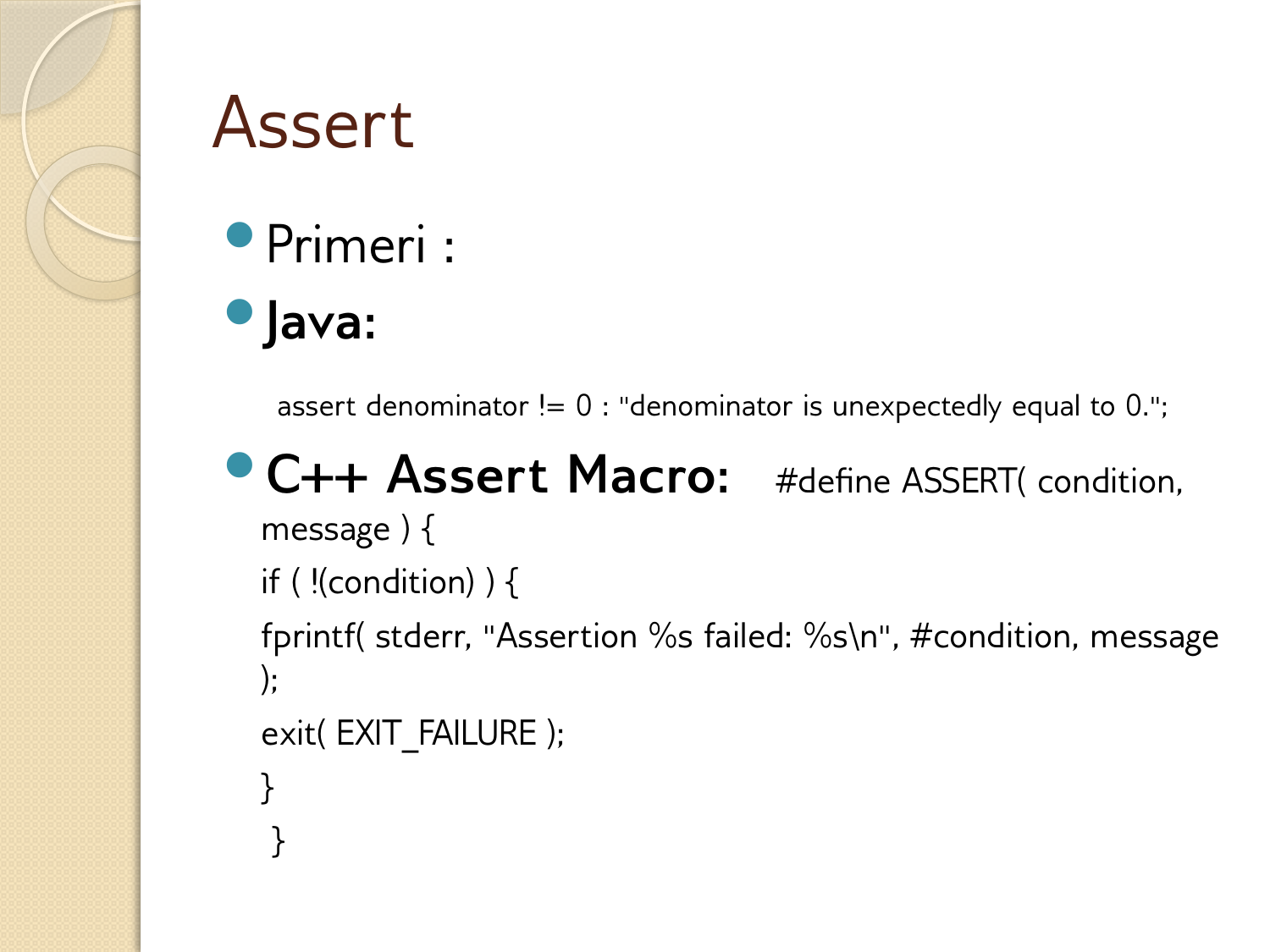

# Assert
Primeri :
Java:
   assert denominator != 0 : "denominator is unexpectedly equal to 0.";
C++ Assert Macro:				 #define ASSERT( condition, message ) {
	if ( !(condition) ) {
	fprintf( stderr, "Assertion %s failed: %s\n", #condition, message );
 	exit( EXIT_FAILURE );
 	}
						 }